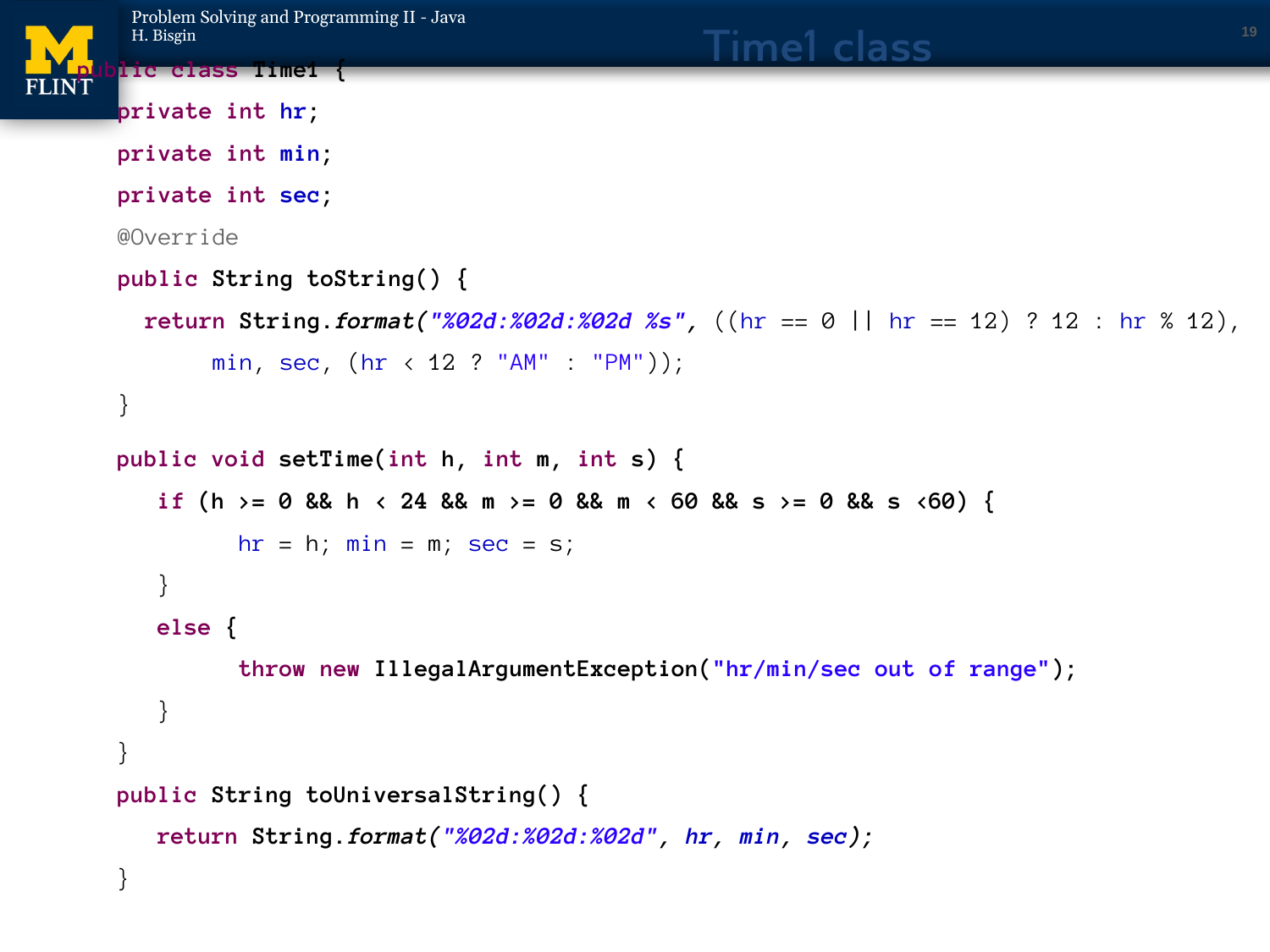

# Time1 class
19
public class Time1 {
   private int hr;
   private int min;
   private int sec;
   @Override
   public String toString() {
     return String.format("%02d:%02d:%02d %s", ((hr == 0 || hr == 12) ? 12 : hr % 12),
          min, sec, (hr < 12 ? "AM" : "PM"));
   }
public void setTime(int h, int m, int s) {
   if (h >= 0 && h < 24 && m >= 0 && m < 60 && s >= 0 && s <60) {
         hr = h; min = m; sec = s;
   }
   else {
         throw new IllegalArgumentException("hr/min/sec out of range");
   }
}
public String toUniversalString() {
   return String.format("%02d:%02d:%02d", hr, min, sec);
}